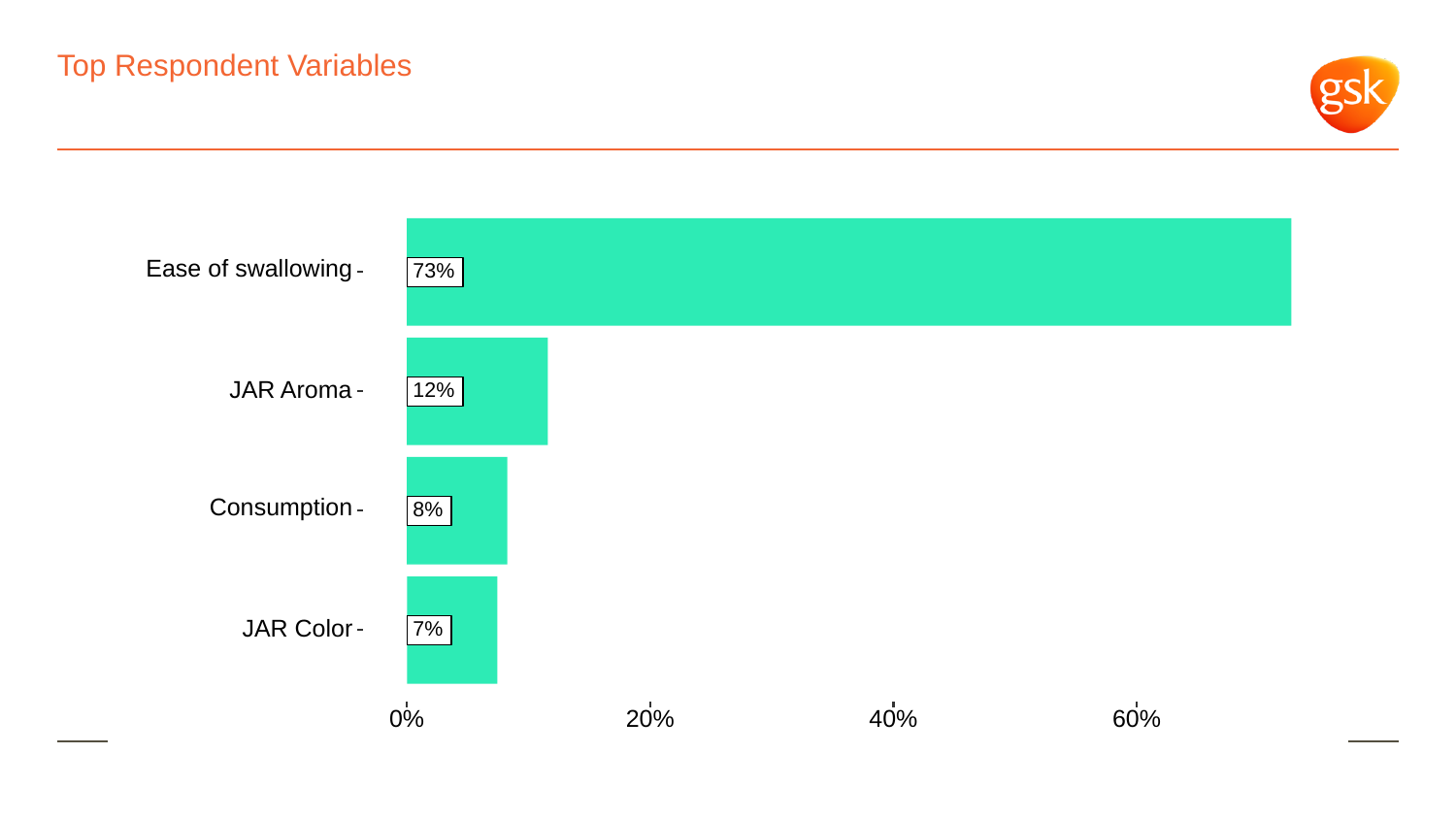

# Top Respondent Variables

Ease of swallowing
73%

JAR Aroma
12%

Consumption
8%

JAR Color
7%

0%
20%
40%
60%